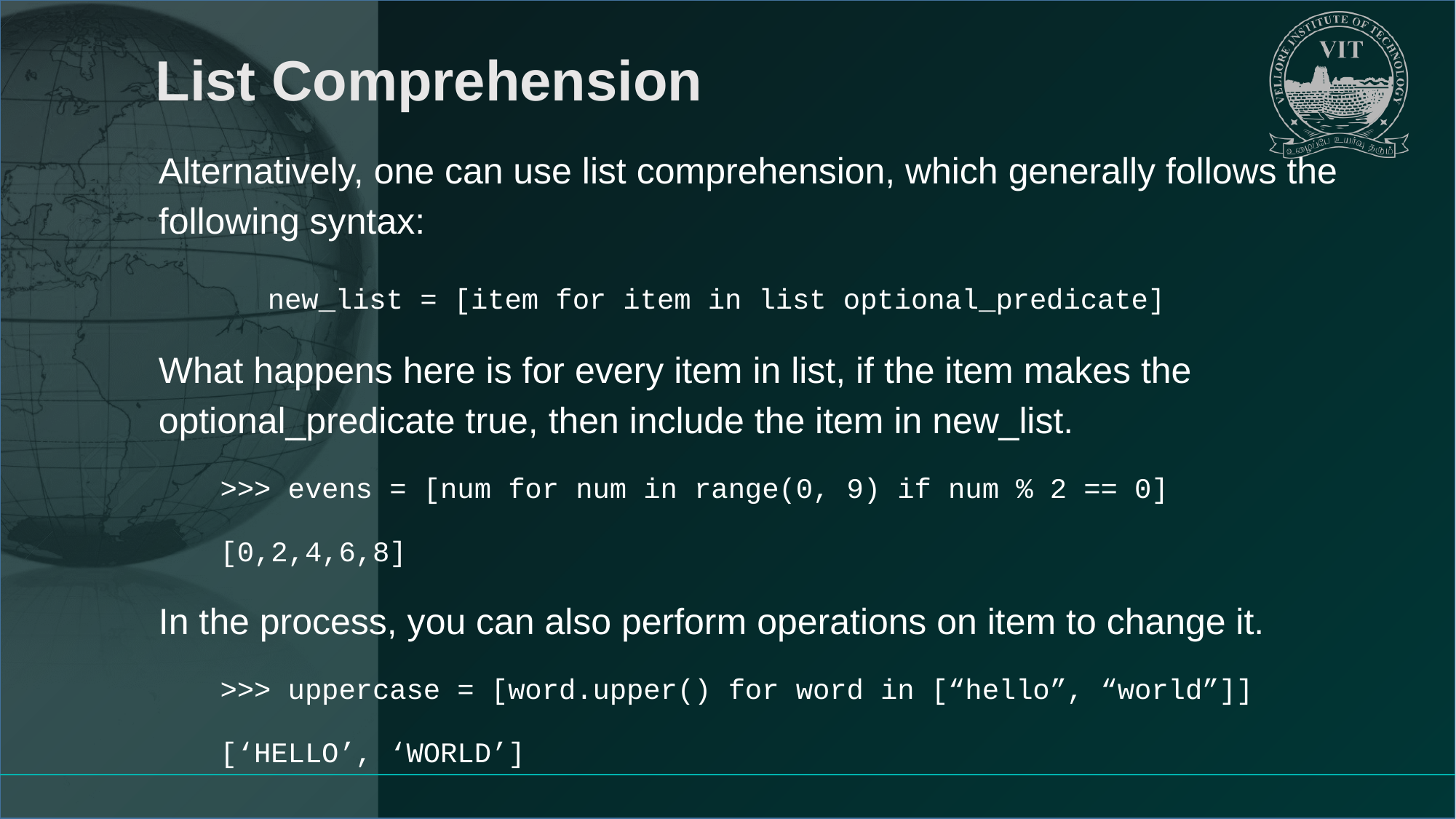

# List Comprehension
Alternatively, one can use list comprehension, which generally follows the following syntax:
  	new_list = [item for item in list optional_predicate]
What happens here is for every item in list, if the item makes the optional_predicate true, then include the item in new_list.
>>> evens = [num for num in range(0, 9) if num % 2 == 0]
[0,2,4,6,8]
In the process, you can also perform operations on item to change it.
>>> uppercase = [word.upper() for word in [“hello”, “world”]]
[‘HELLO’, ‘WORLD’]